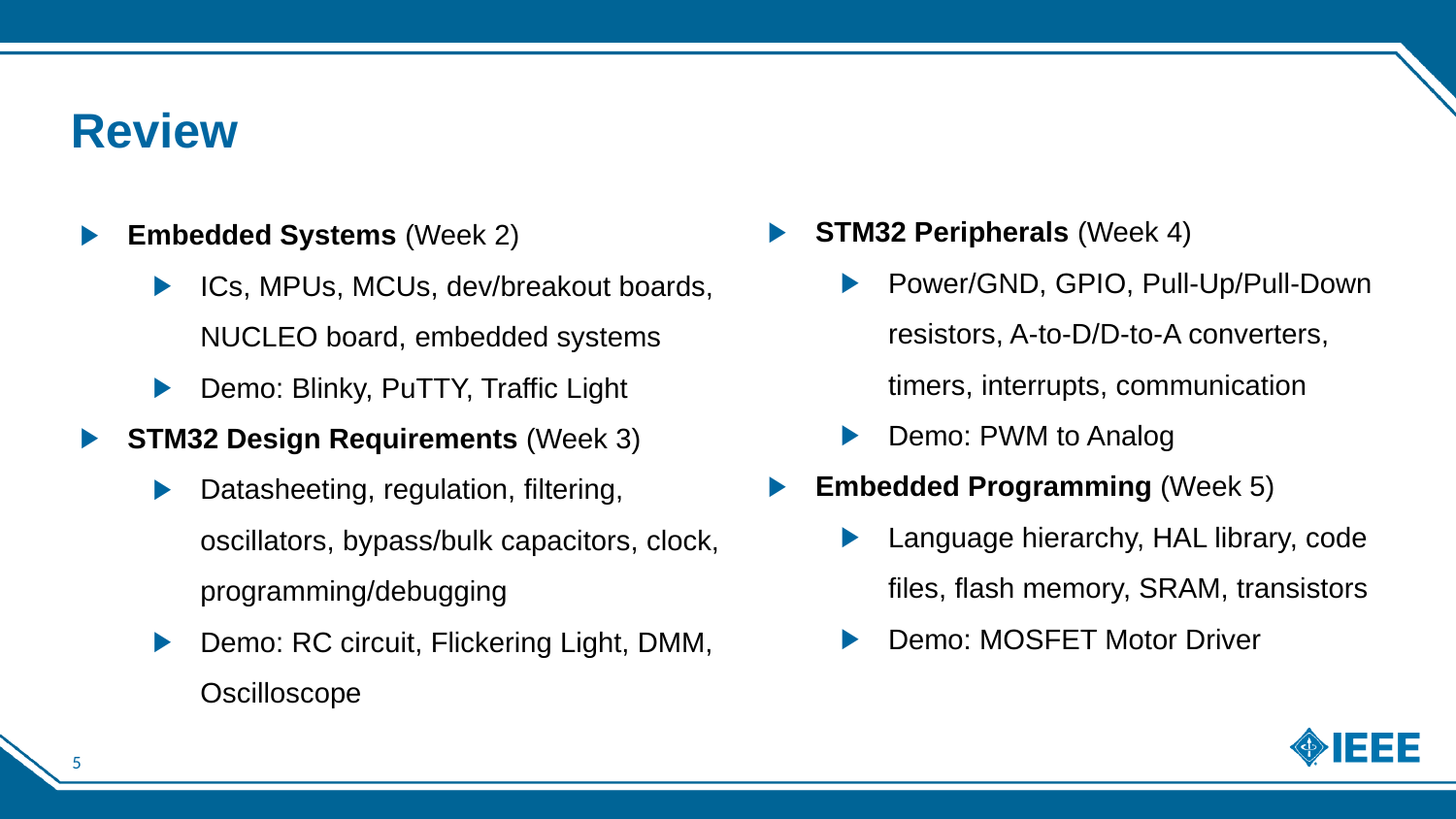

# Review
STM32 Peripherals (Week 4)
Power/GND, GPIO, Pull-Up/Pull-Down resistors, A-to-D/D-to-A converters, timers, interrupts, communication
Demo: PWM to Analog
Embedded Programming (Week 5)
Language hierarchy, HAL library, code files, flash memory, SRAM, transistors
Demo: MOSFET Motor Driver
Embedded Systems (Week 2)
ICs, MPUs, MCUs, dev/breakout boards, NUCLEO board, embedded systems
Demo: Blinky, PuTTY, Traffic Light
STM32 Design Requirements (Week 3)
Datasheeting, regulation, filtering, oscillators, bypass/bulk capacitors, clock, programming/debugging
Demo: RC circuit, Flickering Light, DMM, Oscilloscope